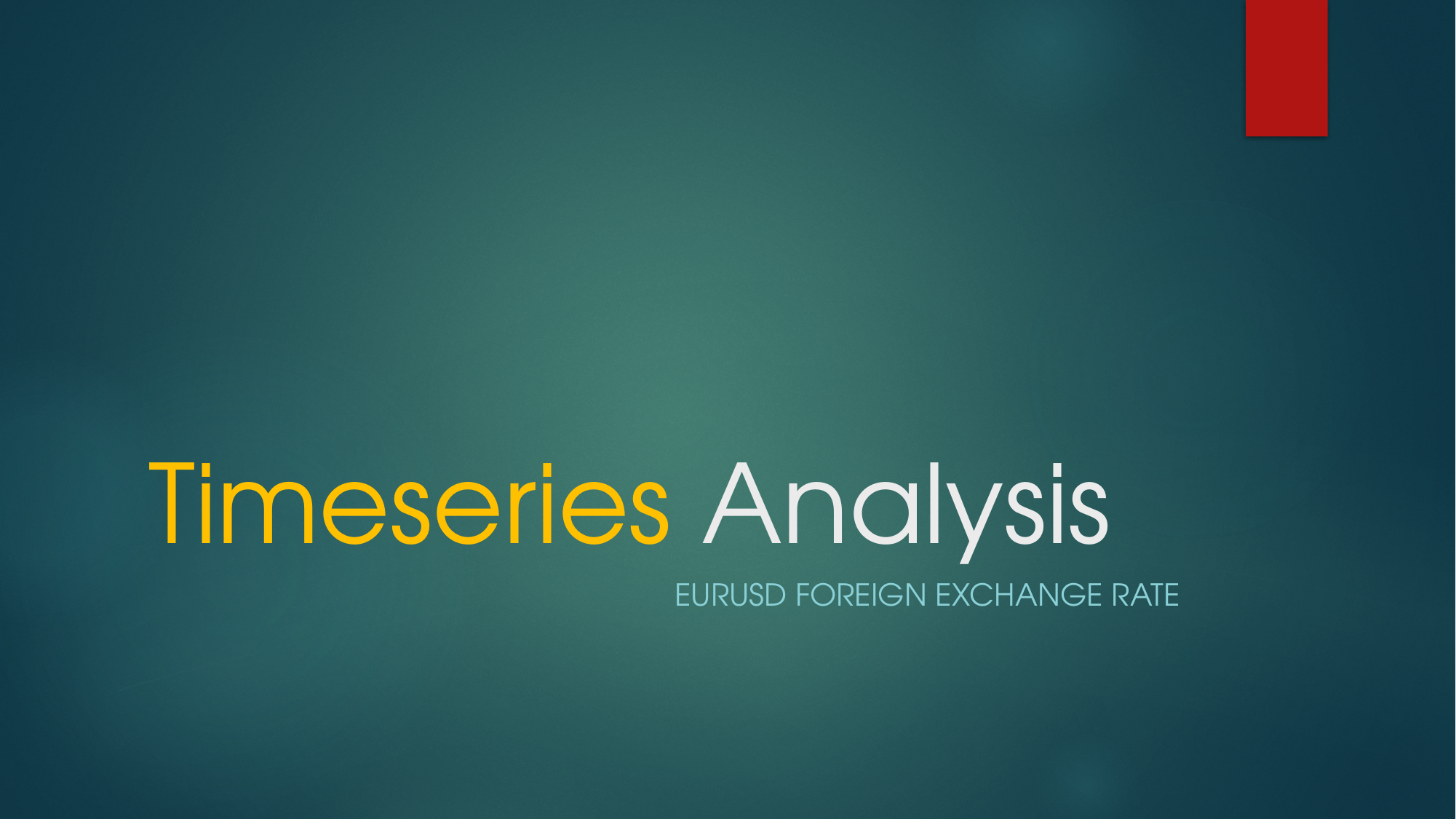

# Timeseries Analysis
EURUSD Foreign EXCHANGE RATE